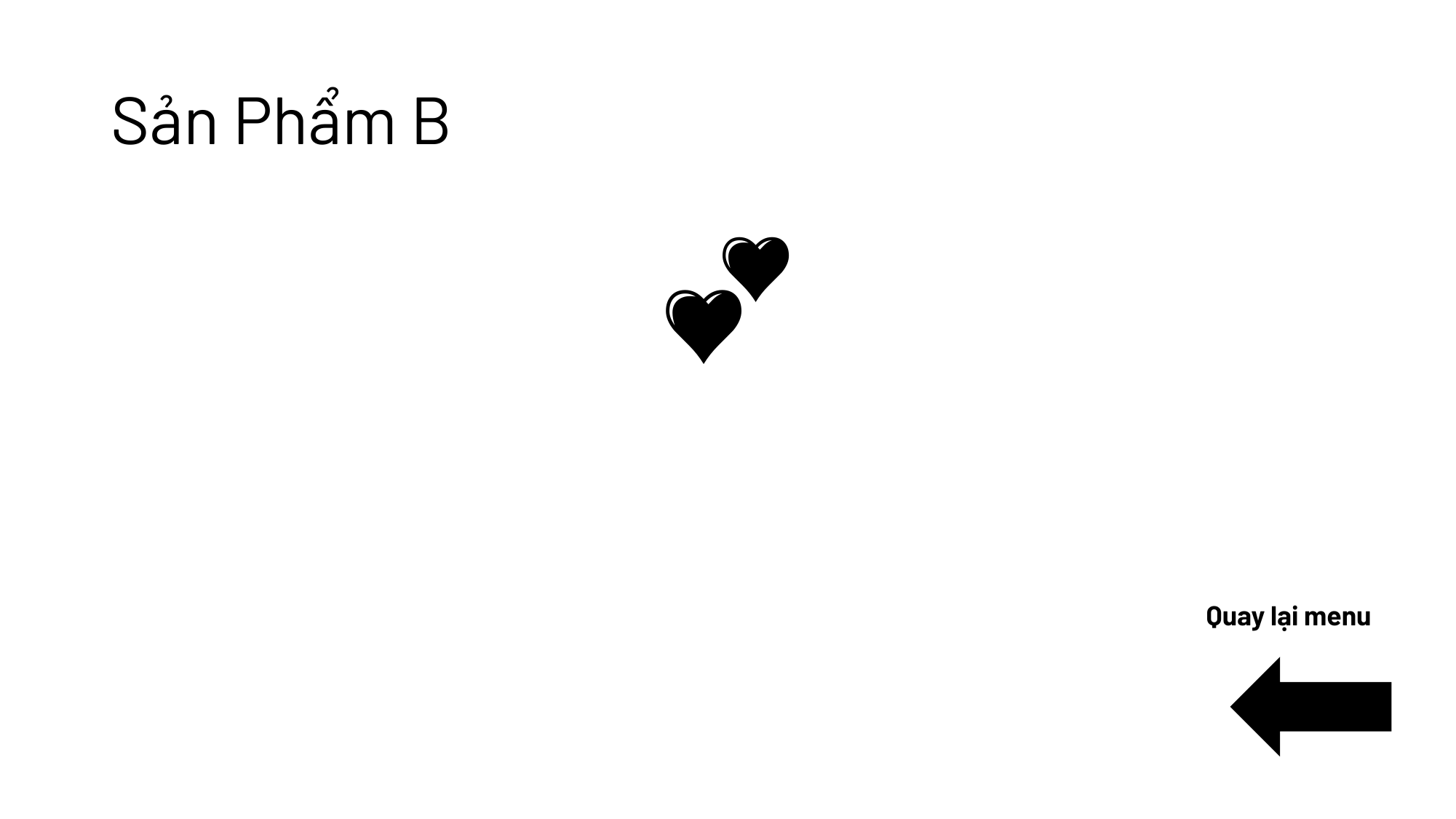

# Sản Phẩm B
💕
Quay lại menu